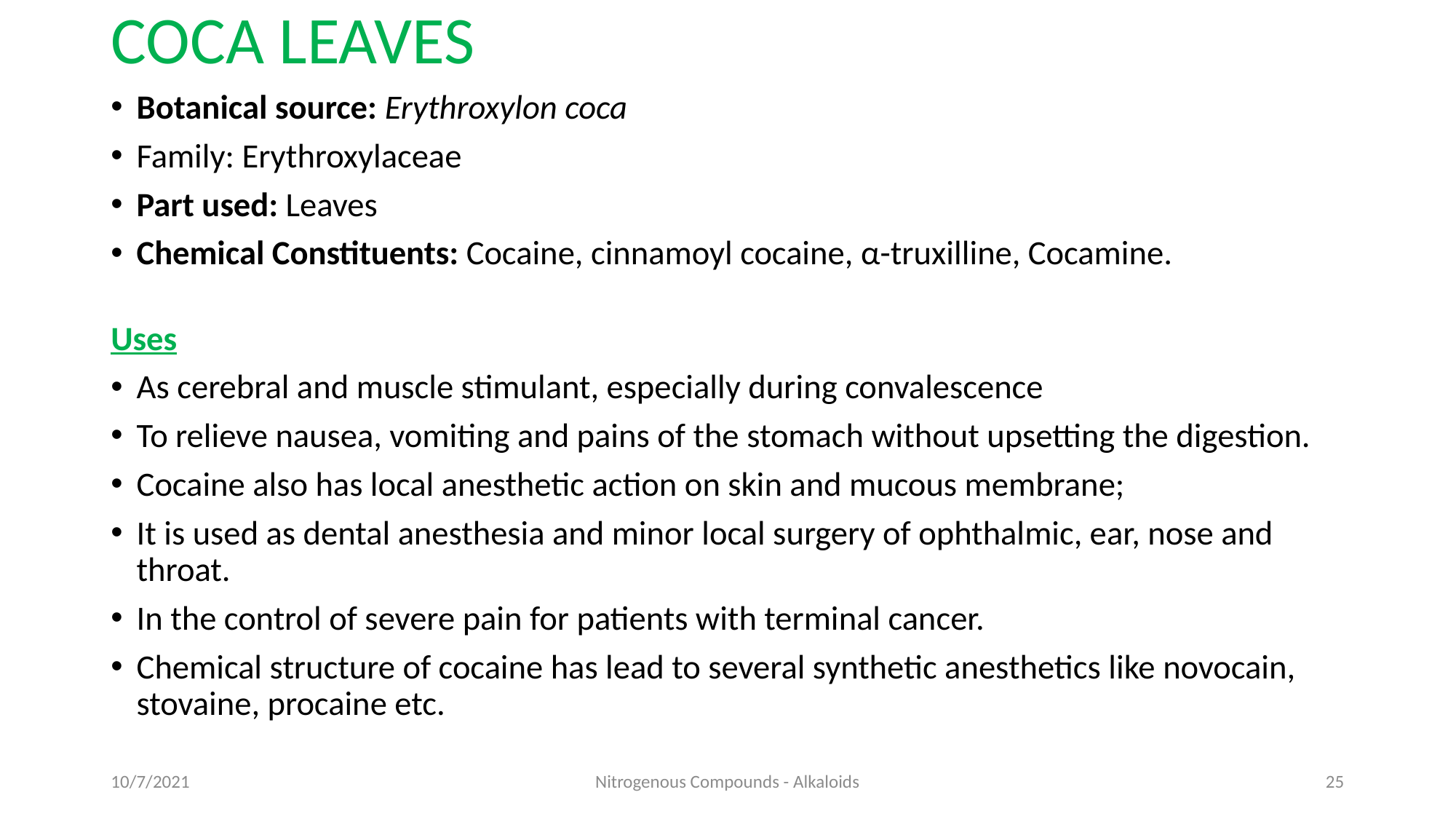

# COCA LEAVES
Botanical source: Erythroxylon coca
Family: Erythroxylaceae
Part used: Leaves
Chemical Constituents: Cocaine, cinnamoyl cocaine, α-truxilline, Cocamine.
Uses
As cerebral and muscle stimulant, especially during convalescence
To relieve nausea, vomiting and pains of the stomach without upsetting the digestion.
Cocaine also has local anesthetic action on skin and mucous membrane;
It is used as dental anesthesia and minor local surgery of ophthalmic, ear, nose and throat.
In the control of severe pain for patients with terminal cancer.
Chemical structure of cocaine has lead to several synthetic anesthetics like novocain, stovaine, procaine etc.
10/7/2021
Nitrogenous Compounds - Alkaloids
25